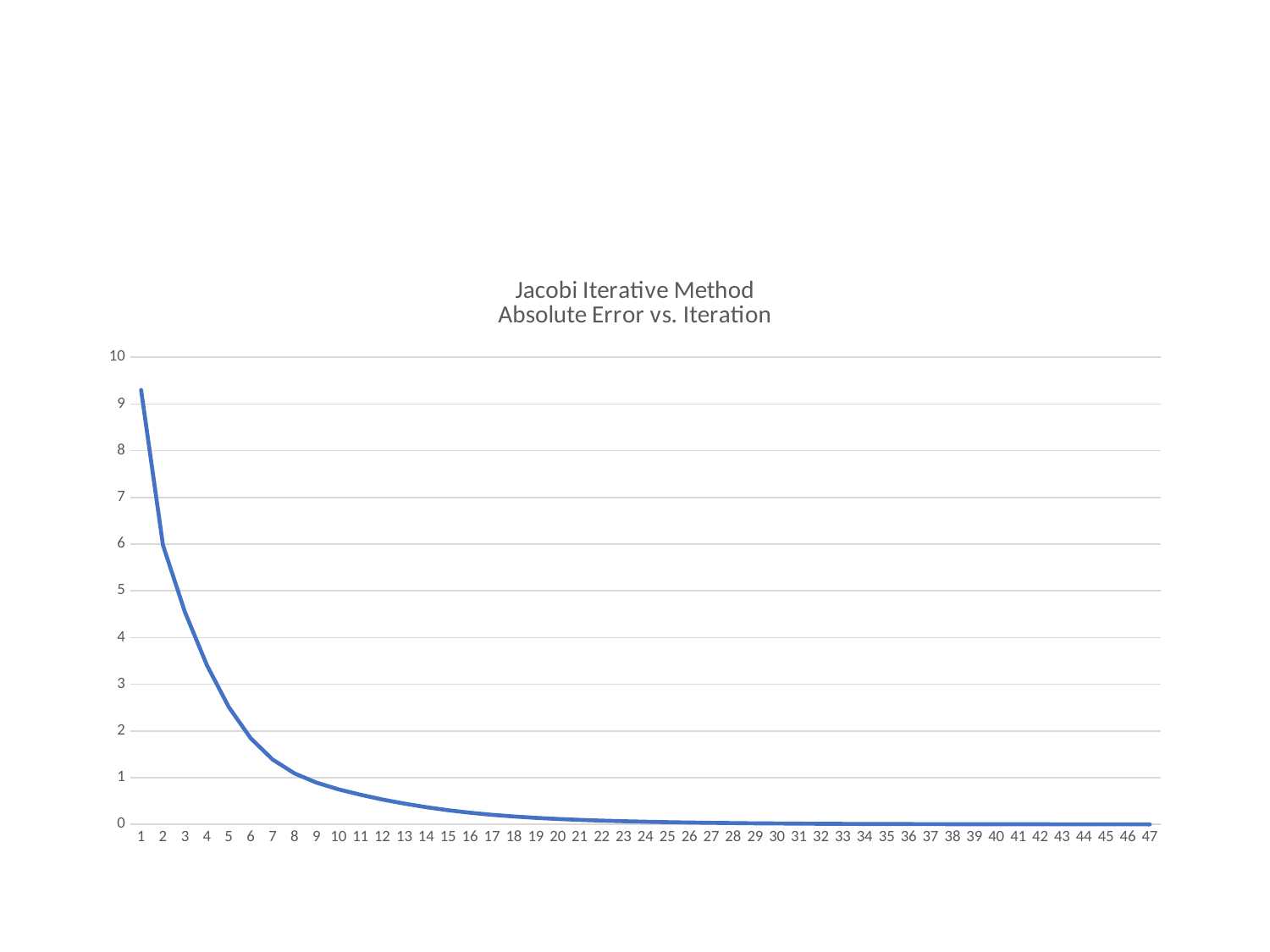

#

### Chart: Jacobi Iterative Method
Absolute Error vs. Iteration

| Category |  |
|---|---|